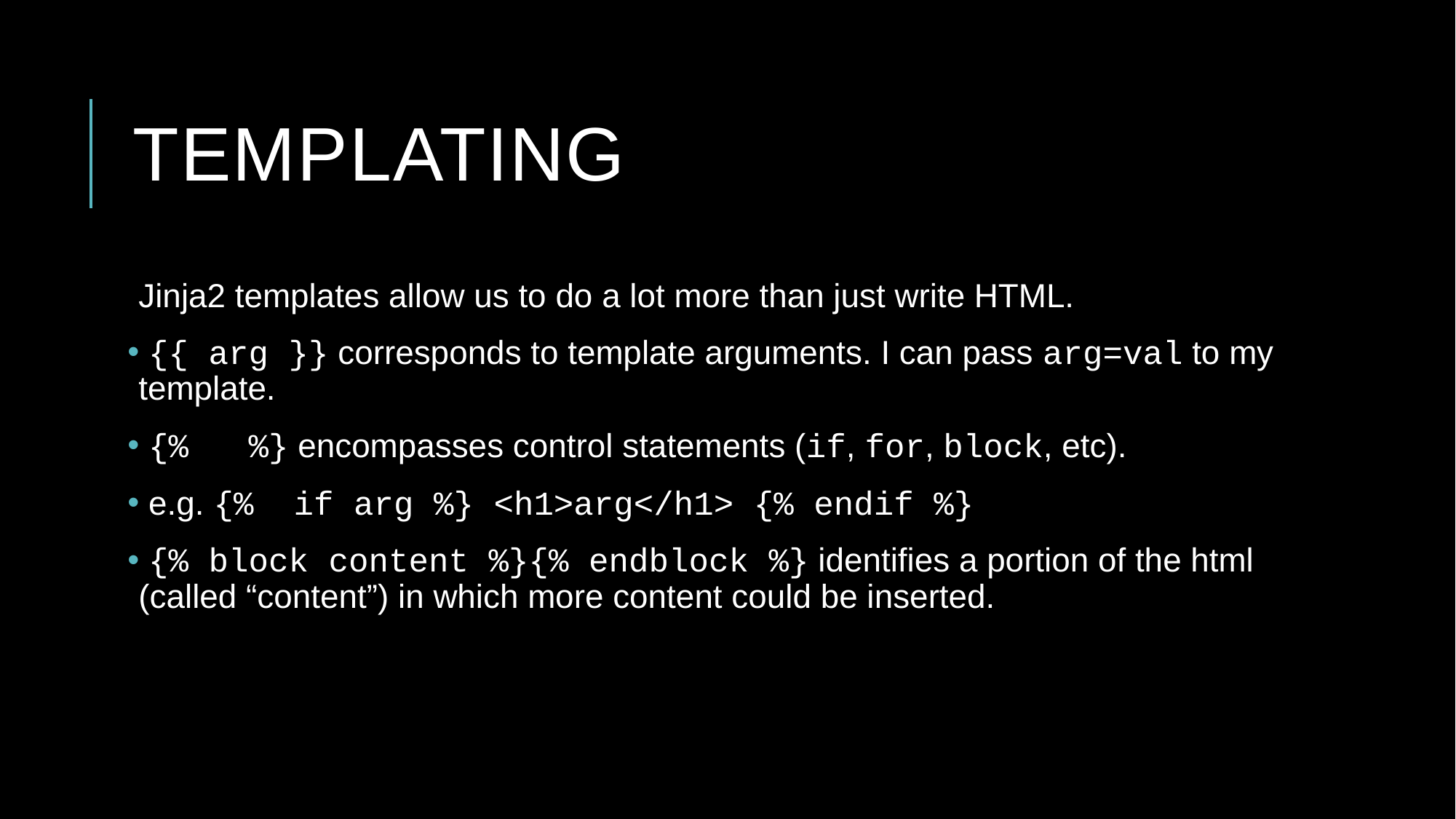

# Templating
Jinja2 templates allow us to do a lot more than just write HTML.
 {{ arg }} corresponds to template arguments. I can pass arg=val to my template.
 {%   %} encompasses control statements (if, for, block, etc).
 e.g. {%  if arg %} <h1>arg</h1> {% endif %}
 {% block content %}{% endblock %} identifies a portion of the html (called “content”) in which more content could be inserted.